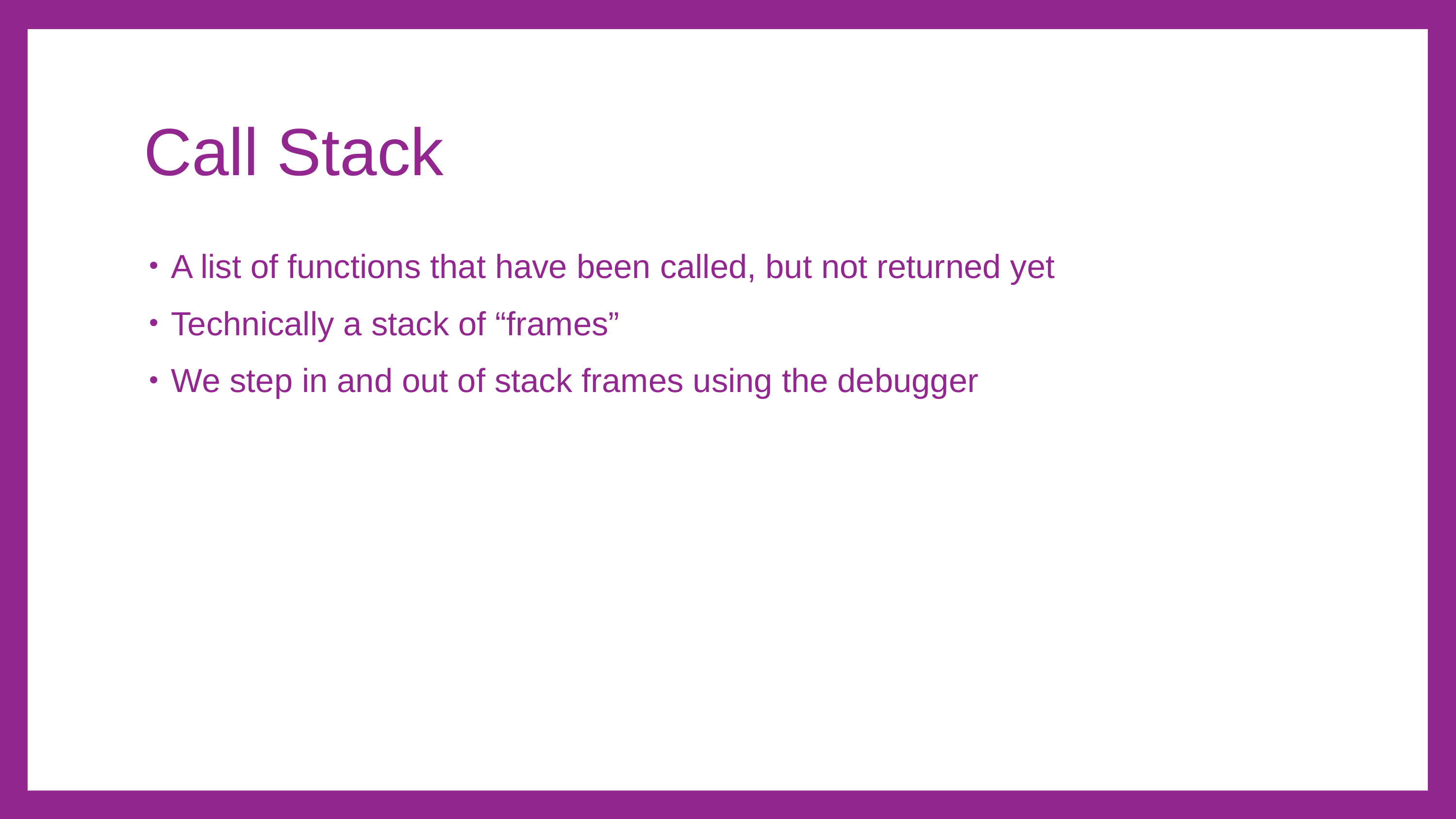

# Call Stack
A list of functions that have been called, but not returned yet
Technically a stack of “frames”
We step in and out of stack frames using the debugger